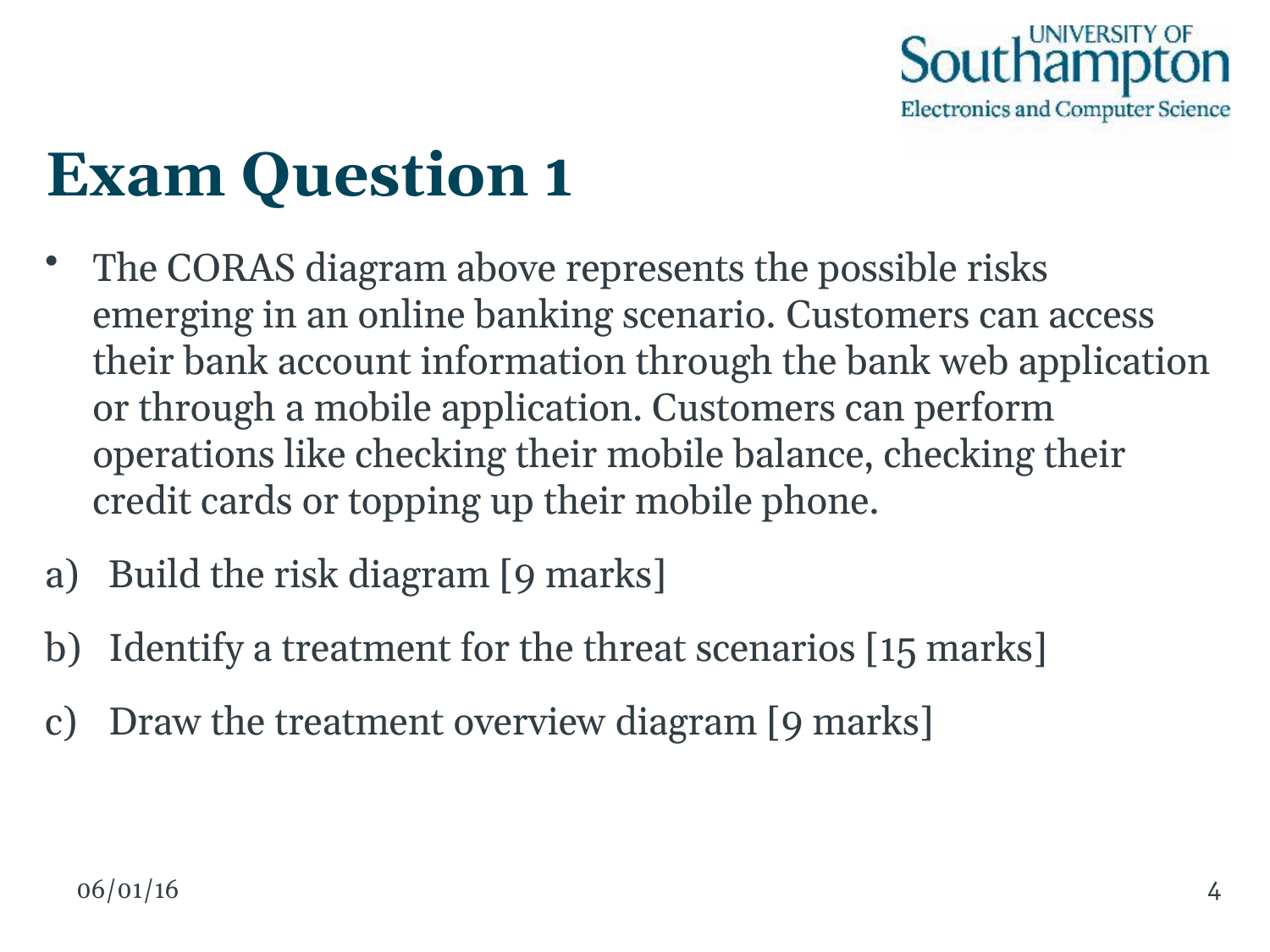

# Exam Question 1
The CORAS diagram above represents the possible risks emerging in an online banking scenario. Customers can access their bank account information through the bank web application or through a mobile application. Customers can perform operations like checking their mobile balance, checking their credit cards or topping up their mobile phone.
Build the risk diagram [9 marks]
Identify a treatment for the threat scenarios [15 marks]
Draw the treatment overview diagram [9 marks]

4
06/01/16